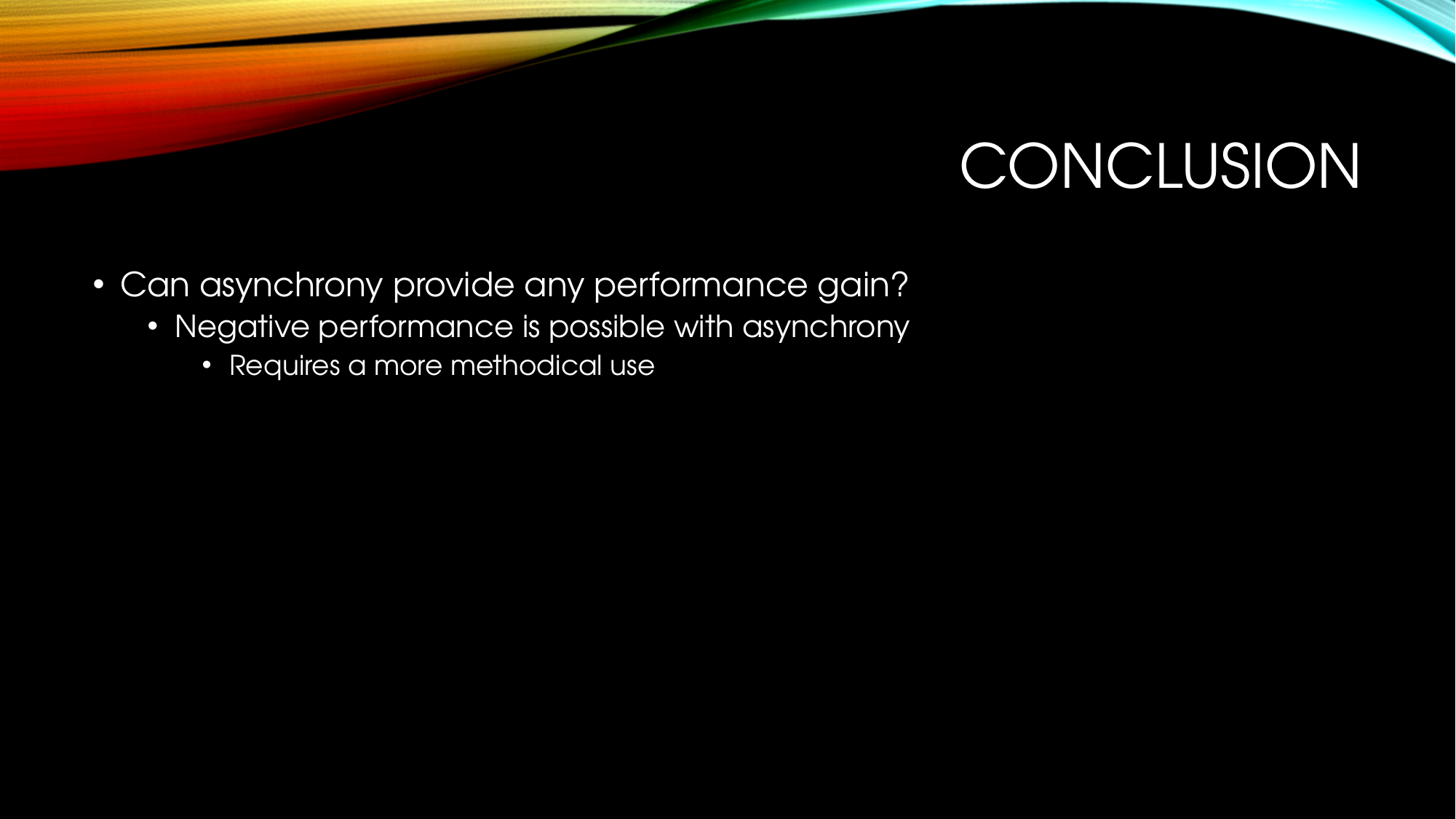

# Conclusion
Can asynchrony provide any performance gain?
Negative performance is possible with asynchrony
Requires a more methodical use